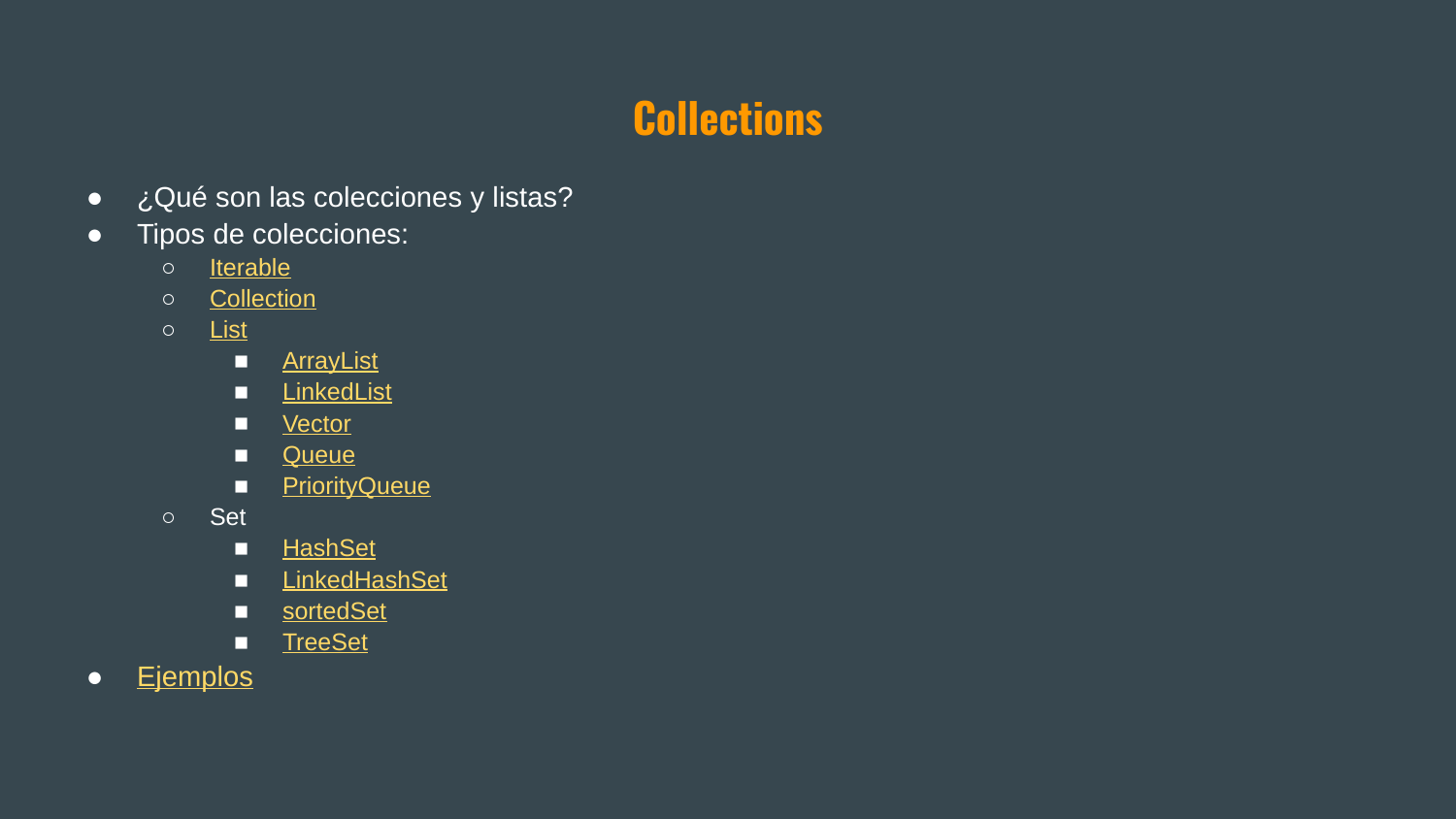

# Collections
¿Qué son las colecciones y listas?
Tipos de colecciones:
Iterable
Collection
List
ArrayList
LinkedList
Vector
Queue
PriorityQueue
Set
HashSet
LinkedHashSet
sortedSet
TreeSet
Ejemplos